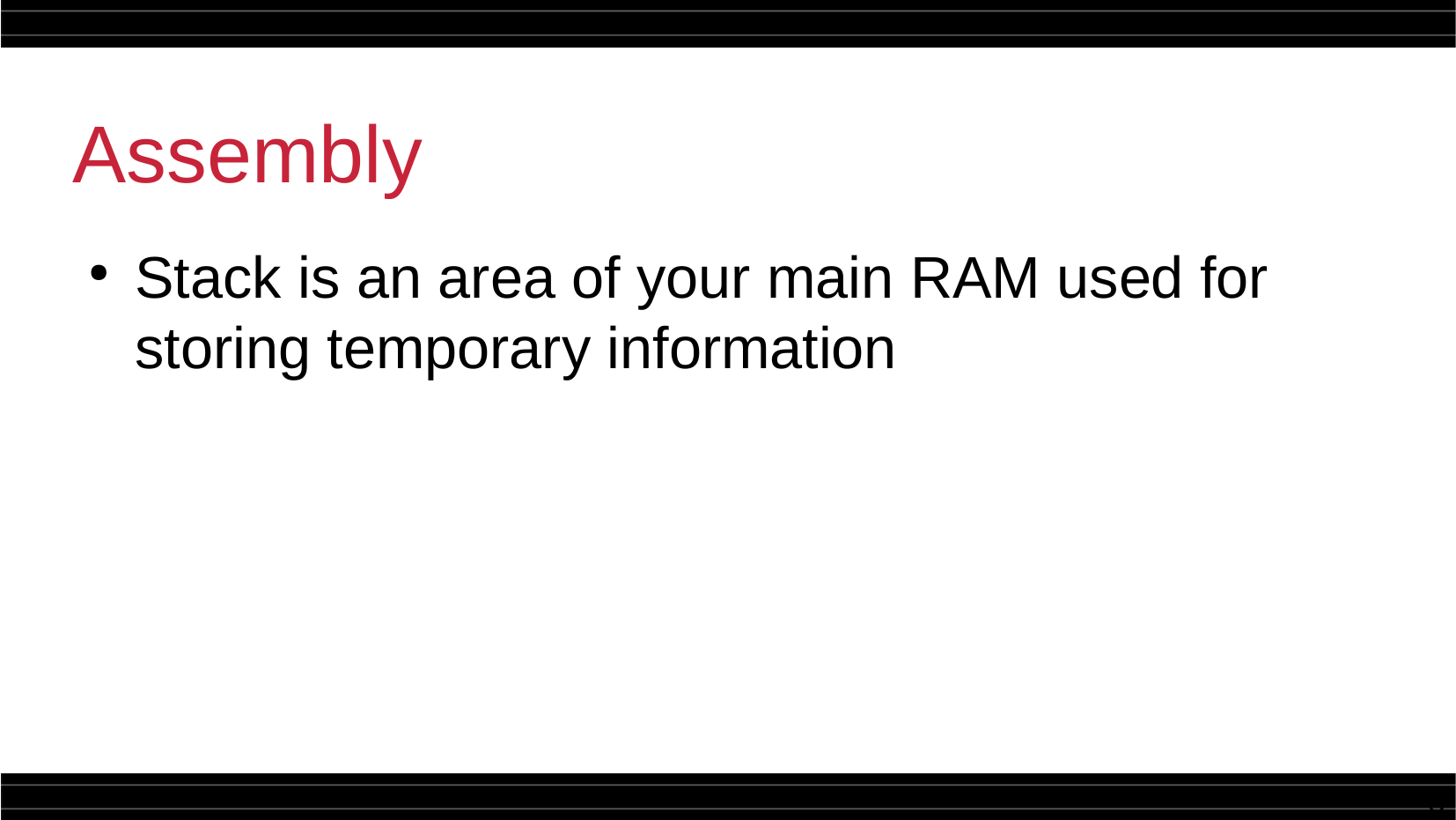

Assembly
Stack is an area of your main RAM used for storing temporary information